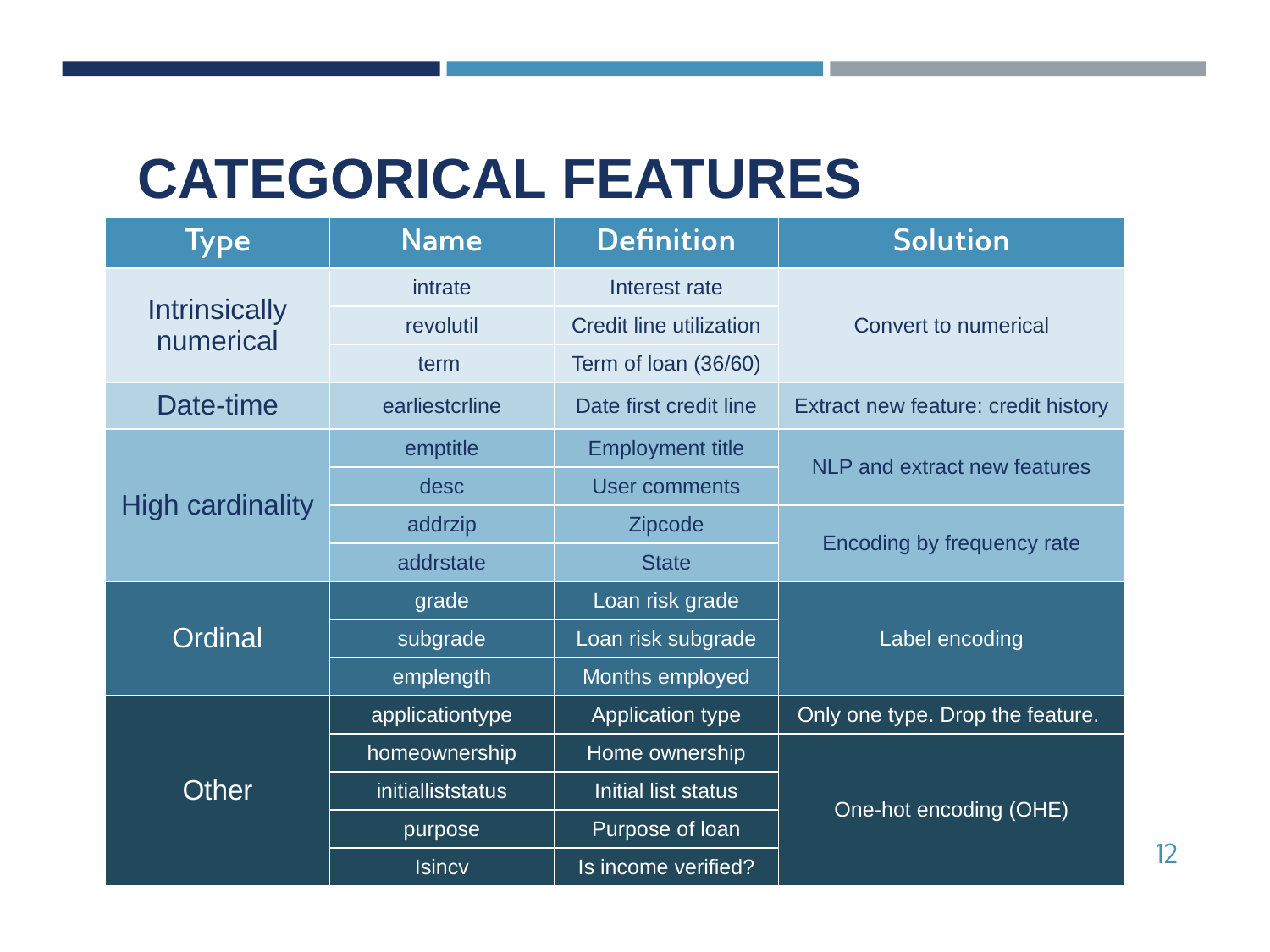

Categorical Features
| Type | Name | Definition | Solution |
| --- | --- | --- | --- |
| Intrinsically numerical | intrate | Interest rate | Convert to numerical |
|  | revolutil | Credit line utilization |  |
|  | term | Term of loan (36/60) |  |
| Date-time | earliestcrline | Date first credit line | Extract new feature: credit history |
| High cardinality | emptitle | Employment title | NLP and extract new features |
|  | desc | User comments |  |
|  | addrzip | Zipcode | Encoding by frequency rate |
|  | addrstate | State |  |
| Ordinal | grade | Loan risk grade | Label encoding |
|  | subgrade | Loan risk subgrade |  |
|  | emplength | Months employed |  |
| Other | applicationtype | Application type | Only one type. Drop the feature. |
|  | homeownership | Home ownership | One-hot encoding (OHE) |
|  | initialliststatus | Initial list status |  |
|  | purpose | Purpose of loan |  |
|  | Isincv | Is income verified? |  |
12